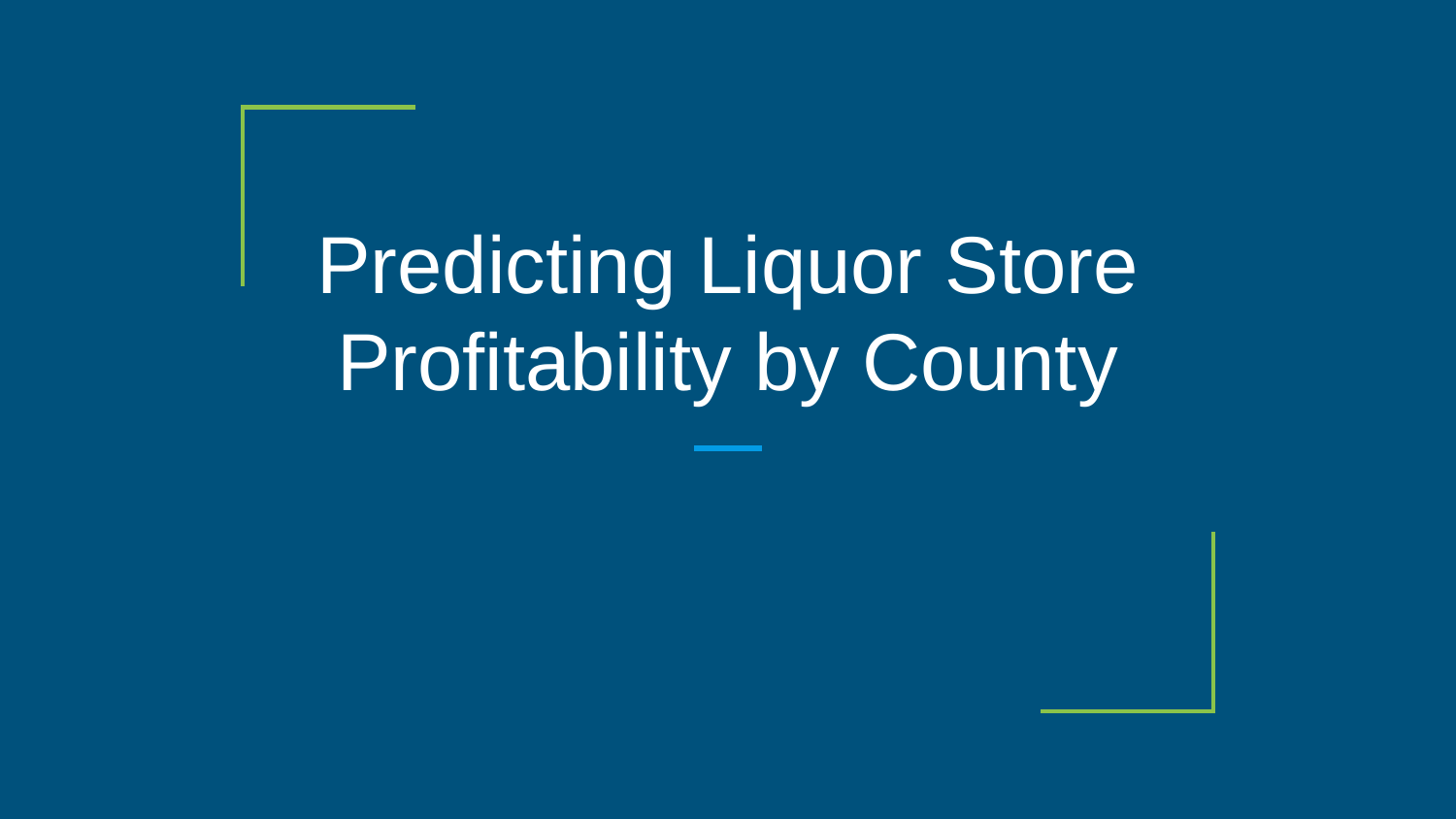

# Predicting Liquor Store Profitability by County